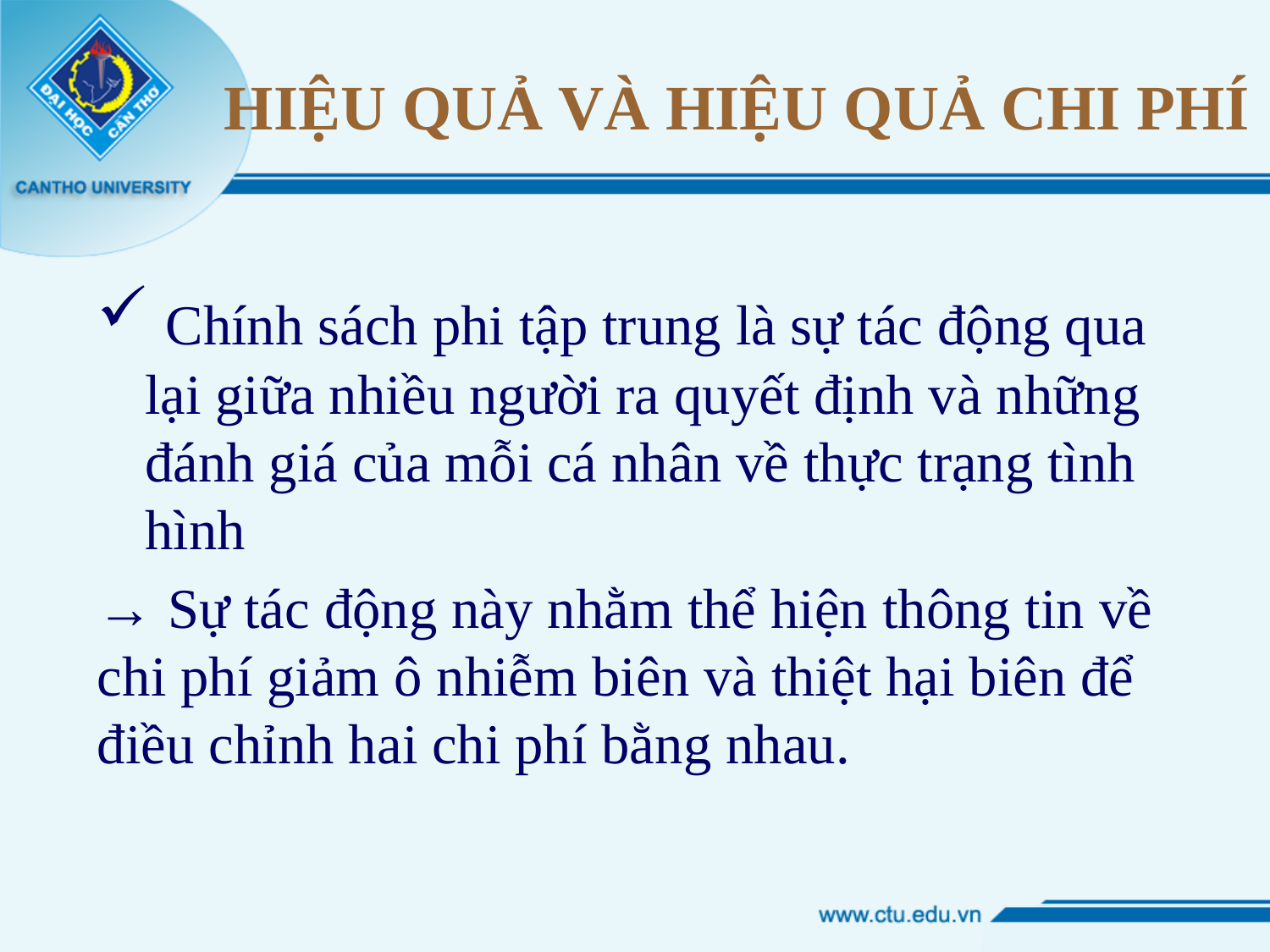

# HIỆU QUẢ VÀ HIỆU QUẢ CHI PHÍ
 Chính sách phi tập trung là sự tác động qua lại giữa nhiều người ra quyết định và những đánh giá của mỗi cá nhân về thực trạng tình hình
→ Sự tác động này nhằm thể hiện thông tin về chi phí giảm ô nhiễm biên và thiệt hại biên để điều chỉnh hai chi phí bằng nhau.